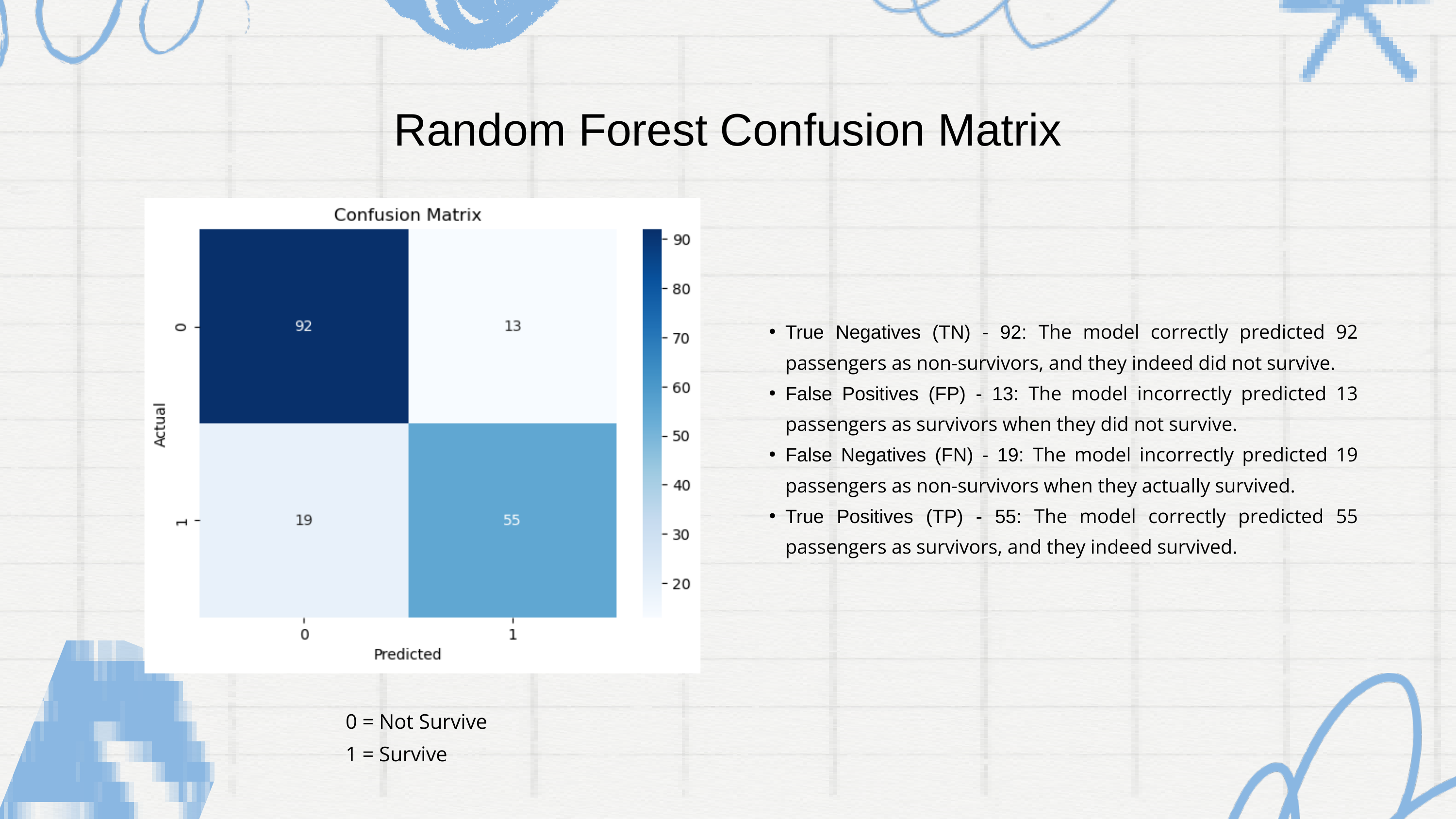

Random Forest Confusion Matrix

True Negatives (TN) - 92: The model correctly predicted 92 passengers as non-survivors, and they indeed did not survive.
False Positives (FP) - 13: The model incorrectly predicted 13 passengers as survivors when they did not survive.
False Negatives (FN) - 19: The model incorrectly predicted 19 passengers as non-survivors when they actually survived.
True Positives (TP) - 55: The model correctly predicted 55 passengers as survivors, and they indeed survived.

0 = Not Survive
1 = Survive